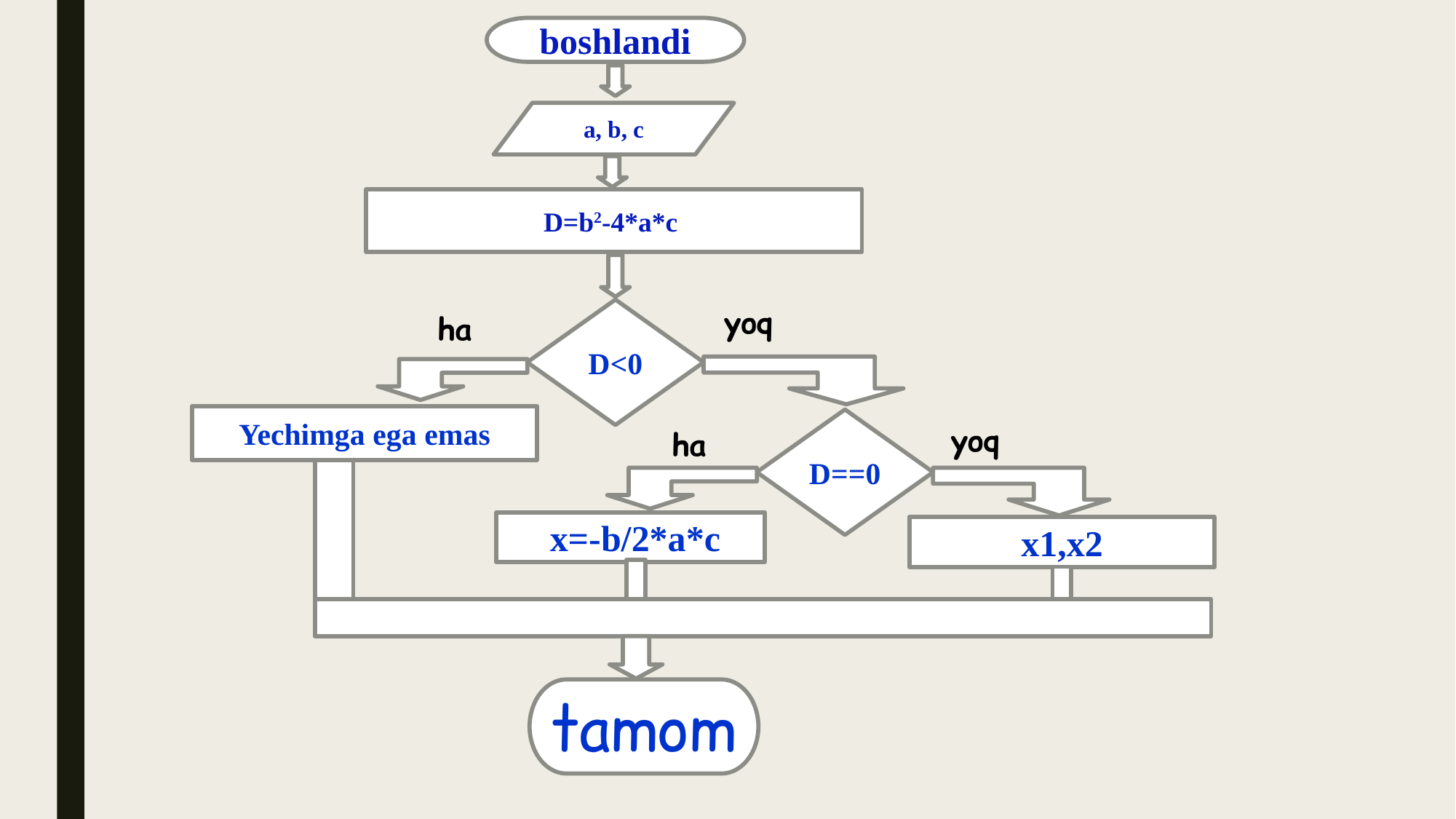

boshlandi

D=b2-4*a*c

yoq
D<0
hа

x1,x2

tamom
a, b, c

Yechimga ega emas

D==0
yoq
hа

 x=-b/2*a*c